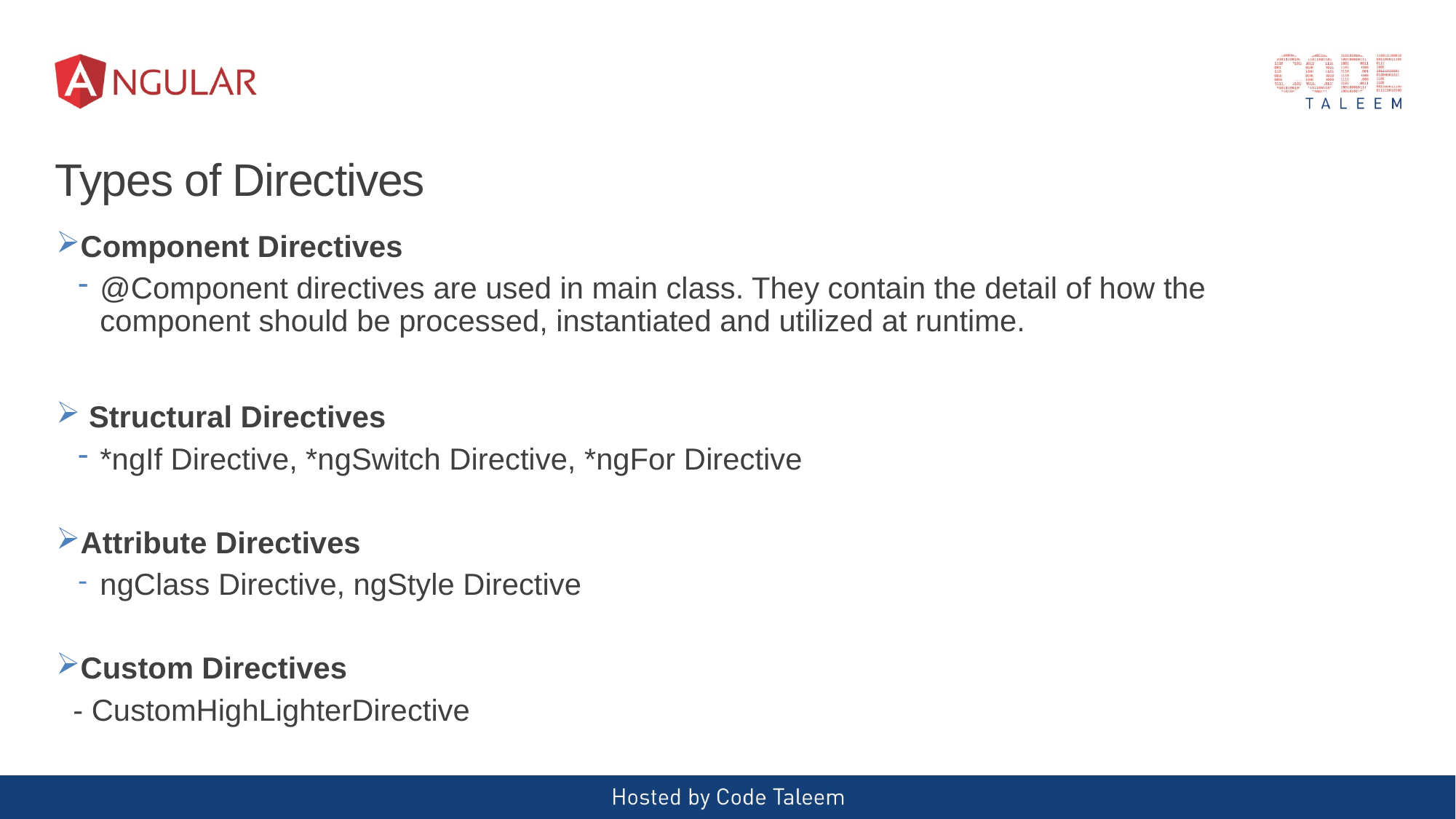

# Types of Directives
Component Directives
@Component directives are used in main class. They contain the detail of how the component should be processed, instantiated and utilized at runtime.

 Structural Directives
*ngIf Directive, *ngSwitch Directive, *ngFor Directive

Attribute Directives
ngClass Directive, ngStyle Directive

Custom Directives
  - CustomHighLighterDirective